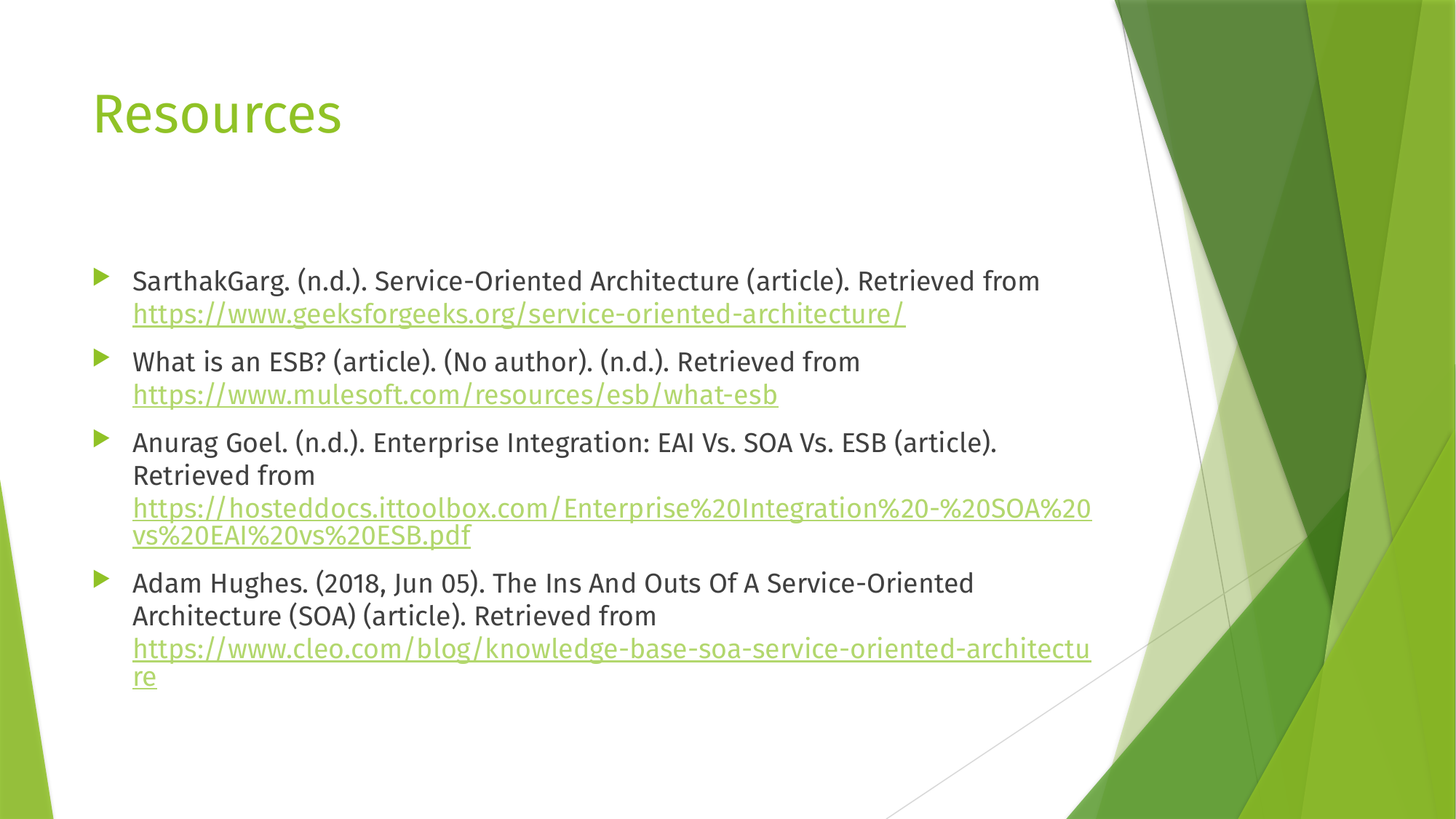

# Resources
SarthakGarg. (n.d.). Service-Oriented Architecture (article). Retrieved from https://www.geeksforgeeks.org/service-oriented-architecture/
What is an ESB? (article). (No author). (n.d.). Retrieved from https://www.mulesoft.com/resources/esb/what-esb
Anurag Goel. (n.d.). Enterprise Integration: EAI Vs. SOA Vs. ESB (article). Retrieved from https://hosteddocs.ittoolbox.com/Enterprise%20Integration%20-%20SOA%20vs%20EAI%20vs%20ESB.pdf
Adam Hughes. (2018, Jun 05). The Ins And Outs Of A Service-Oriented Architecture (SOA) (article). Retrieved from https://www.cleo.com/blog/knowledge-base-soa-service-oriented-architecture